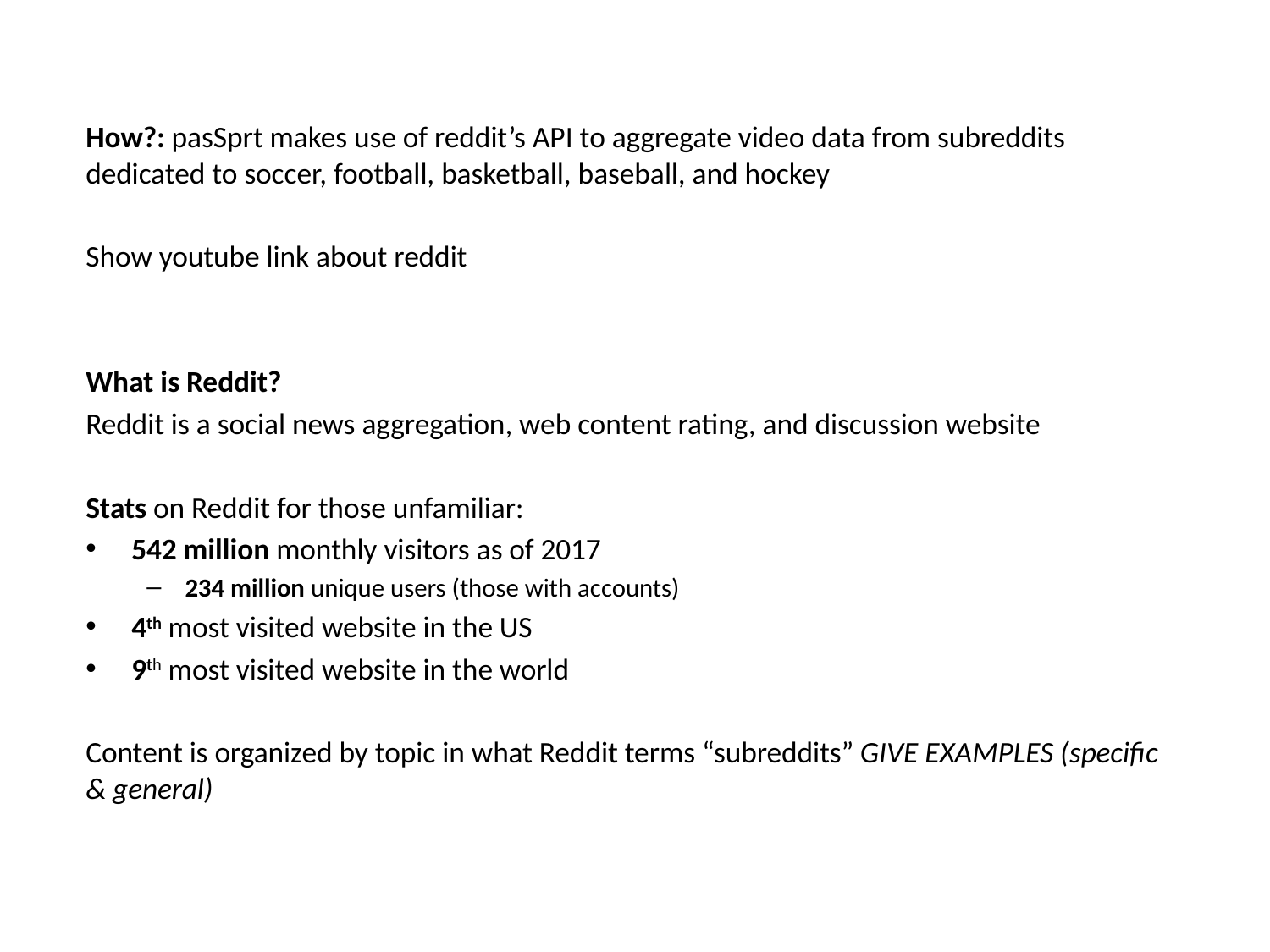

How?: pasSprt makes use of reddit’s API to aggregate video data from subreddits dedicated to soccer, football, basketball, baseball, and hockey

Show youtube link about reddit

What is Reddit?
Reddit is a social news aggregation, web content rating, and discussion website

Stats on Reddit for those unfamiliar:
542 million monthly visitors as of 2017
234 million unique users (those with accounts)
4th most visited website in the US
9th most visited website in the world

Content is organized by topic in what Reddit terms “subreddits” GIVE EXAMPLES (specific & general)